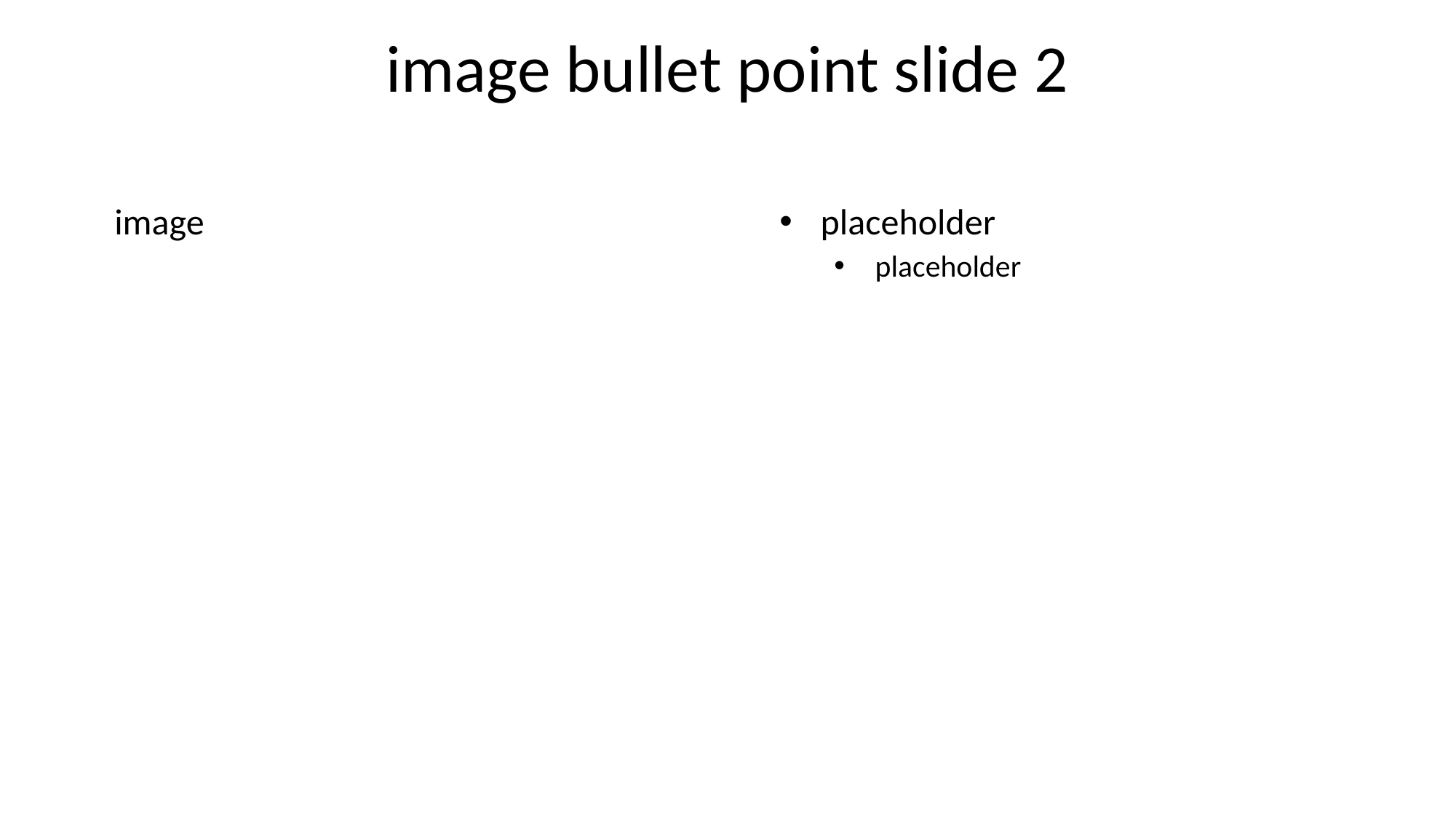

# image bullet point slide 2
placeholder
placeholder
image